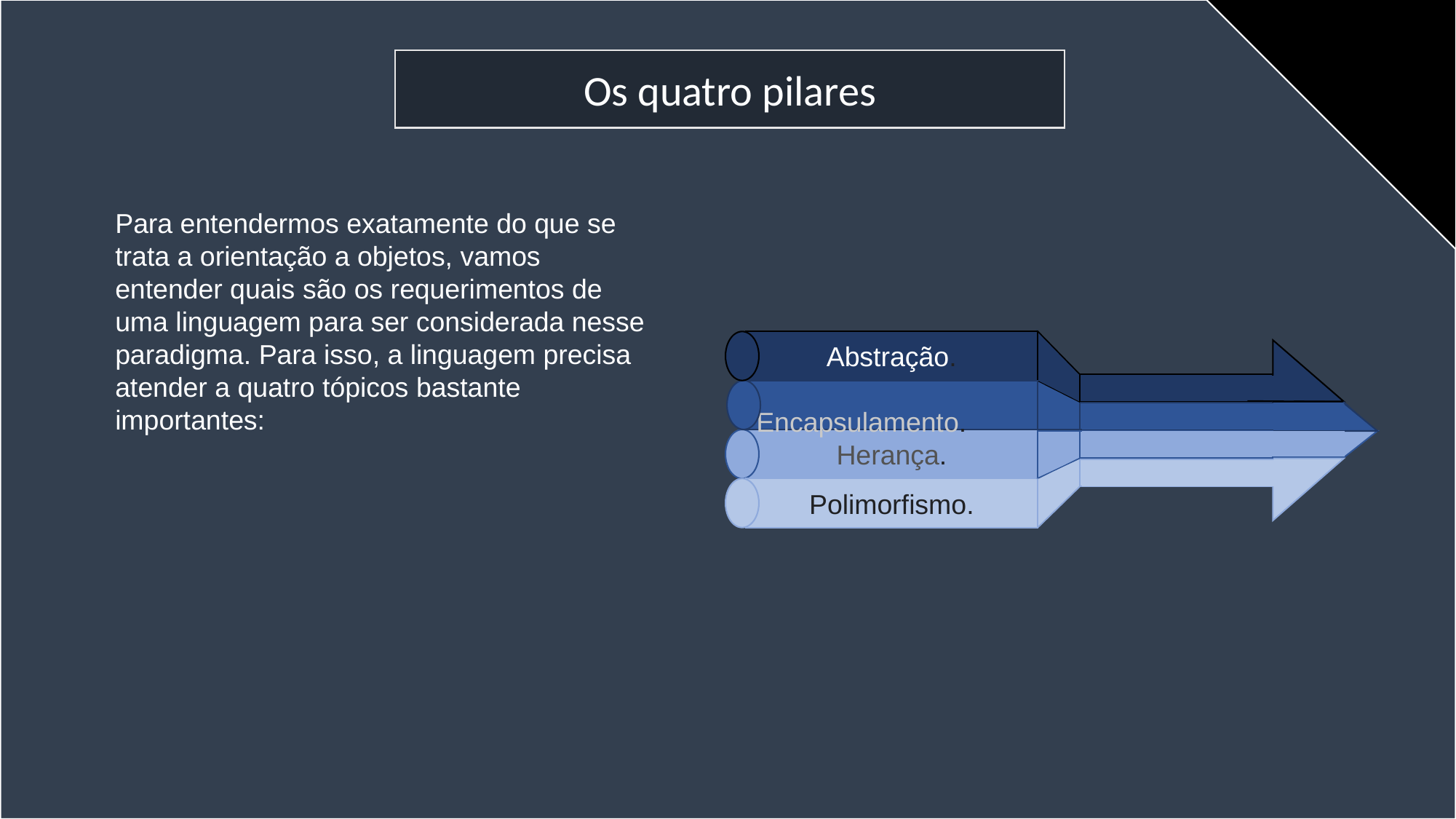

Os quatro pilares
Para entendermos exatamente do que se trata a orientação a objetos, vamos entender quais são os requerimentos de uma linguagem para ser considerada nesse paradigma. Para isso, a linguagem precisa atender a quatro tópicos bastante importantes:

Abstração.

        Encapsulamento.

Herança.

Polimorfismo.